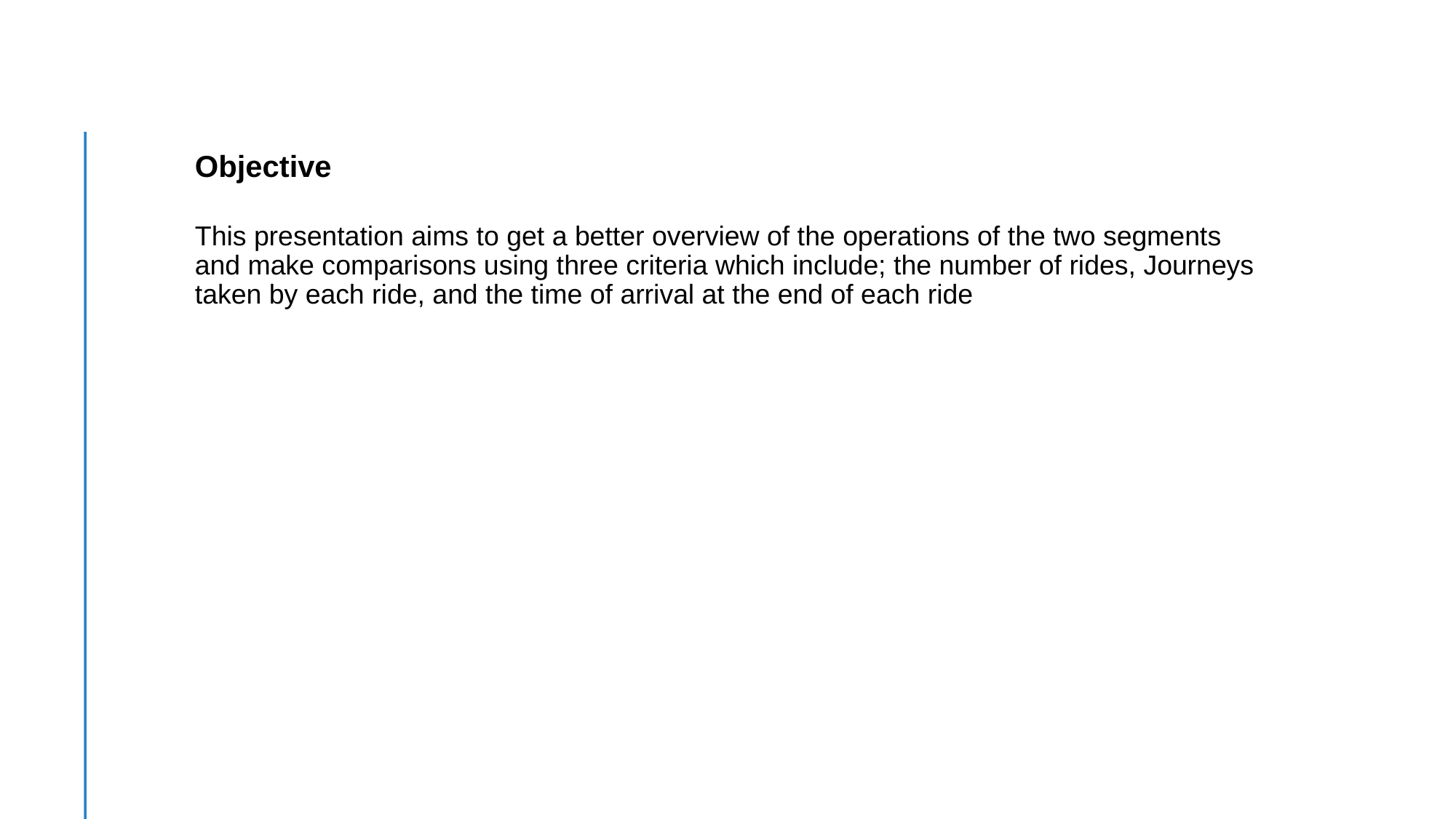

# Objective
This presentation aims to get a better overview of the operations of the two segments and make comparisons using three criteria which include; the number of rides, Journeys taken by each ride, and the time of arrival at the end of each ride